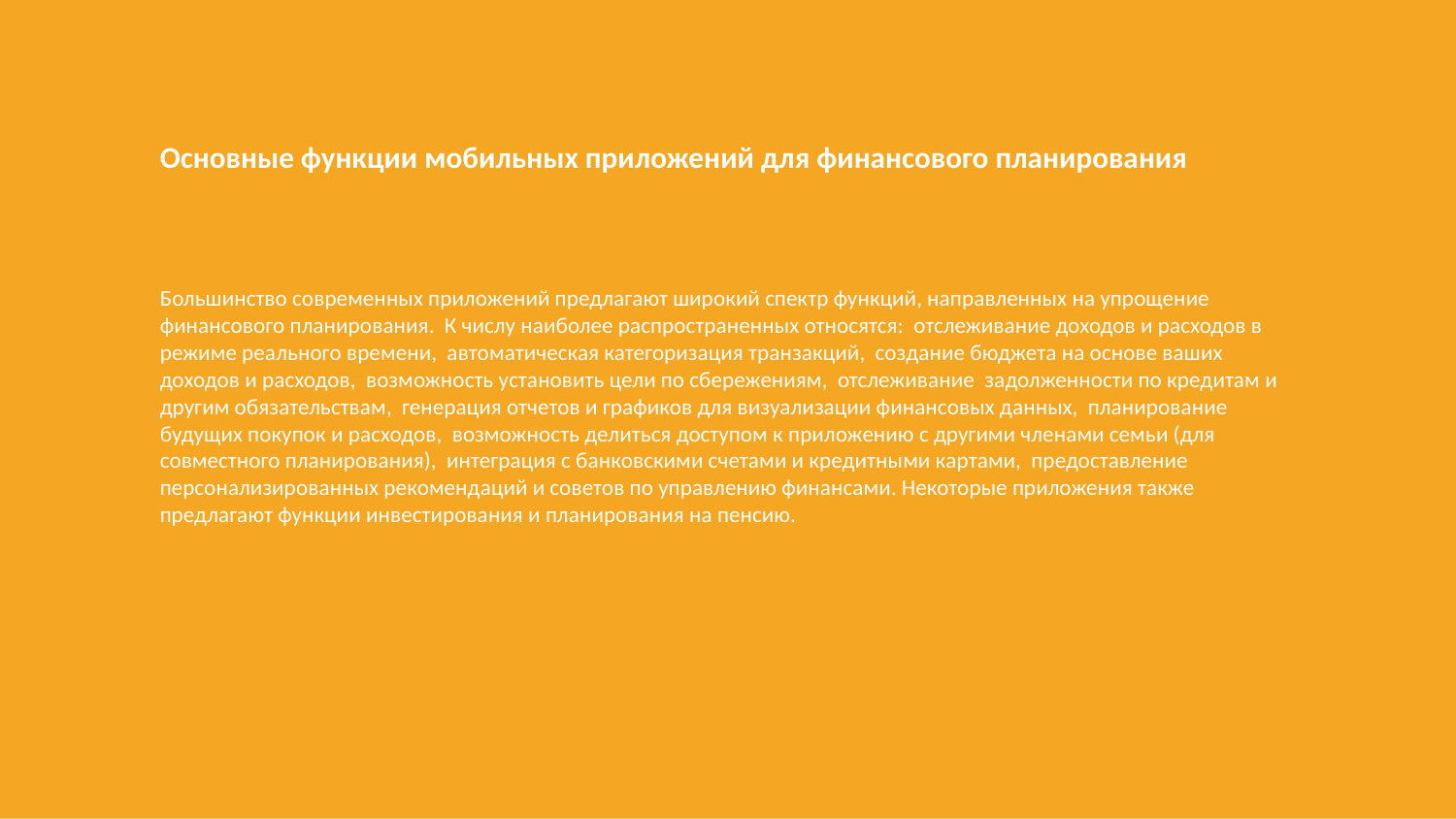

Основные функции мобильных приложений для финансового планирования
Большинство современных приложений предлагают широкий спектр функций, направленных на упрощение финансового планирования.  К числу наиболее распространенных относятся:  отслеживание доходов и расходов в режиме реального времени,  автоматическая категоризация транзакций,  создание бюджета на основе ваших доходов и расходов,  возможность установить цели по сбережениям,  отслеживание  задолженности по кредитам и другим обязательствам,  генерация отчетов и графиков для визуализации финансовых данных,  планирование будущих покупок и расходов,  возможность делиться доступом к приложению с другими членами семьи (для совместного планирования),  интеграция с банковскими счетами и кредитными картами,  предоставление персонализированных рекомендаций и советов по управлению финансами. Некоторые приложения также предлагают функции инвестирования и планирования на пенсию.